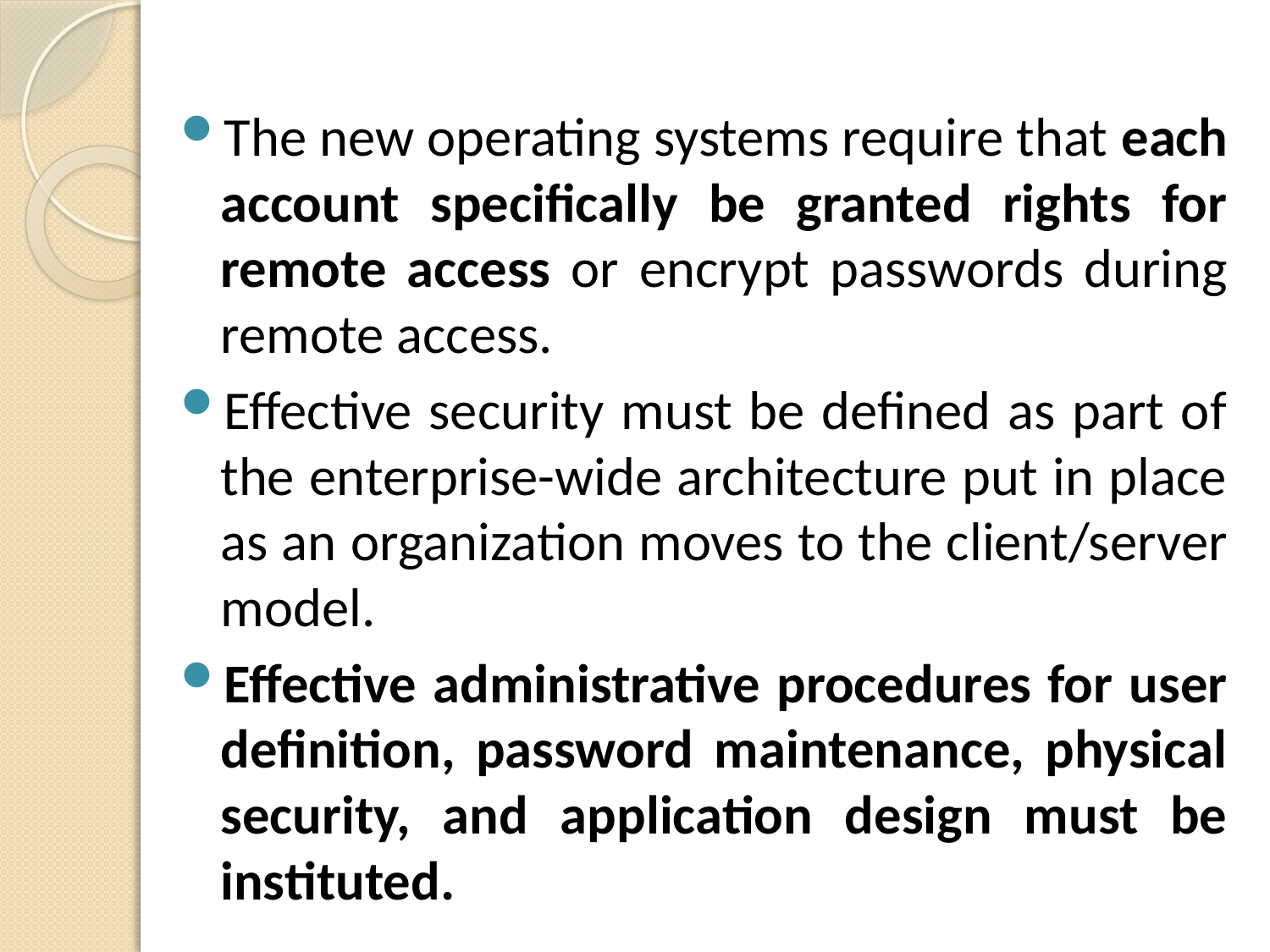

The new operating systems require that each account specifically be granted rights for remote access or encrypt passwords during remote access.
Effective security must be defined as part of the enterprise-wide architecture put in place as an organization moves to the client/server model.
Effective administrative procedures for user definition, password maintenance, physical security, and application design must be instituted.